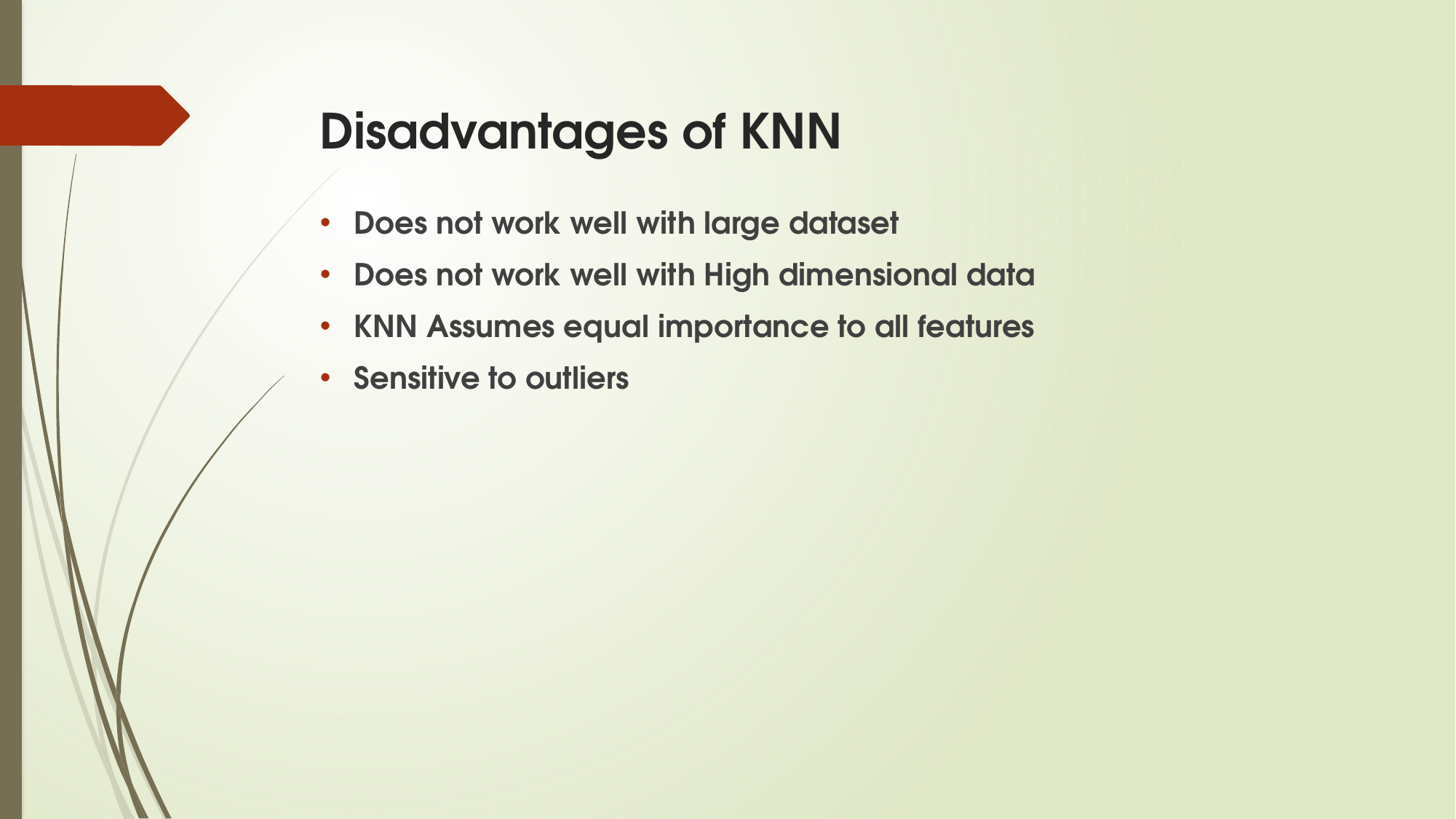

# Disadvantages of KNN
Does not work well with large dataset
Does not work well with High dimensional data
KNN Assumes equal importance to all features
Sensitive to outliers